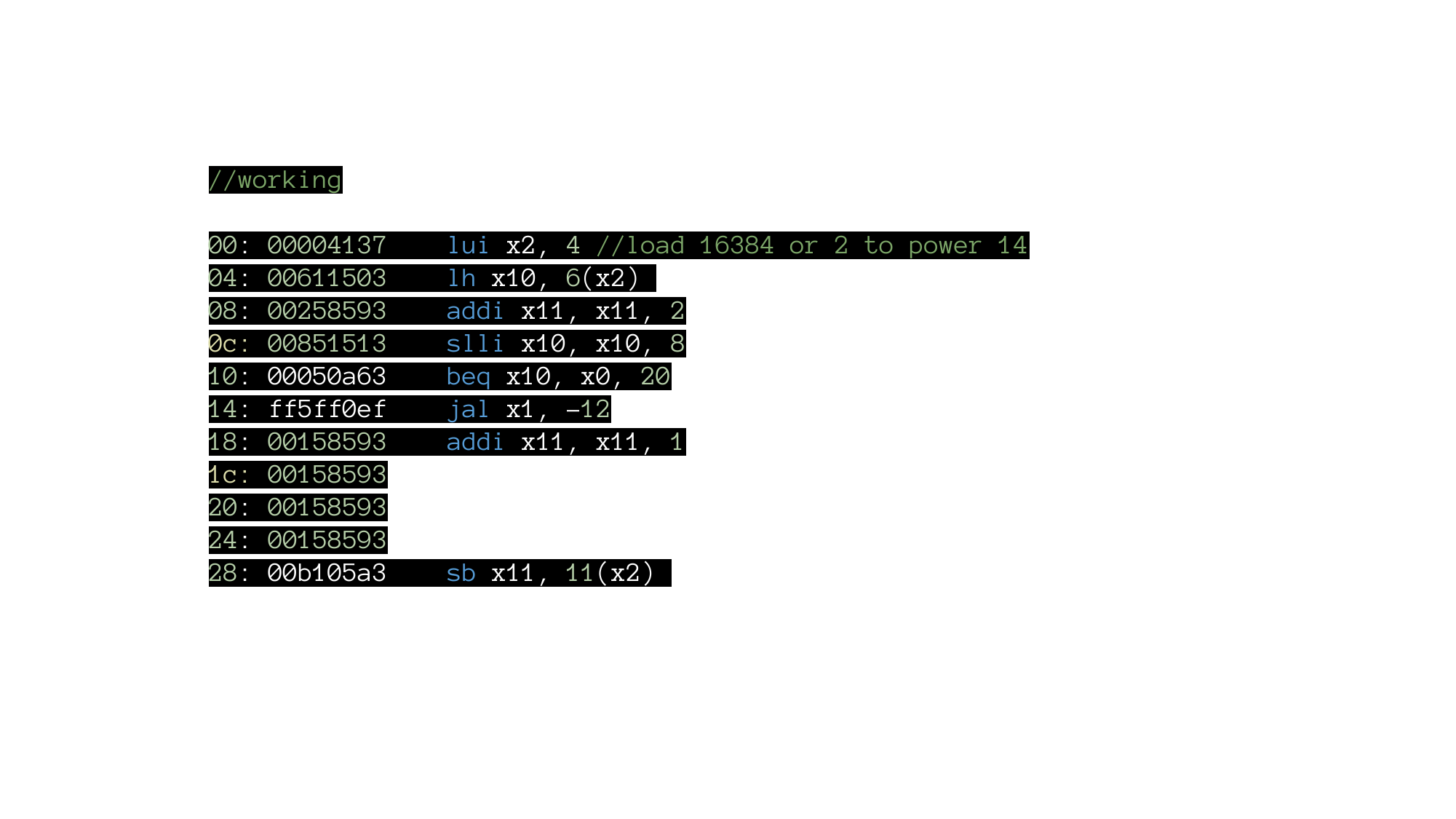

//working

00: 00004137    lui x2, 4 //load 16384 or 2 to power 14
04: 00611503    lh x10, 6(x2)
08: 00258593    addi x11, x11, 2
0c: 00851513    slli x10, x10, 8
10: 00050a63    beq x10, x0, 20
14: ff5ff0ef    jal x1, -12
18: 00158593    addi x11, x11, 1
1c: 00158593
20: 00158593
24: 00158593
28: 00b105a3    sb x11, 11(x2)